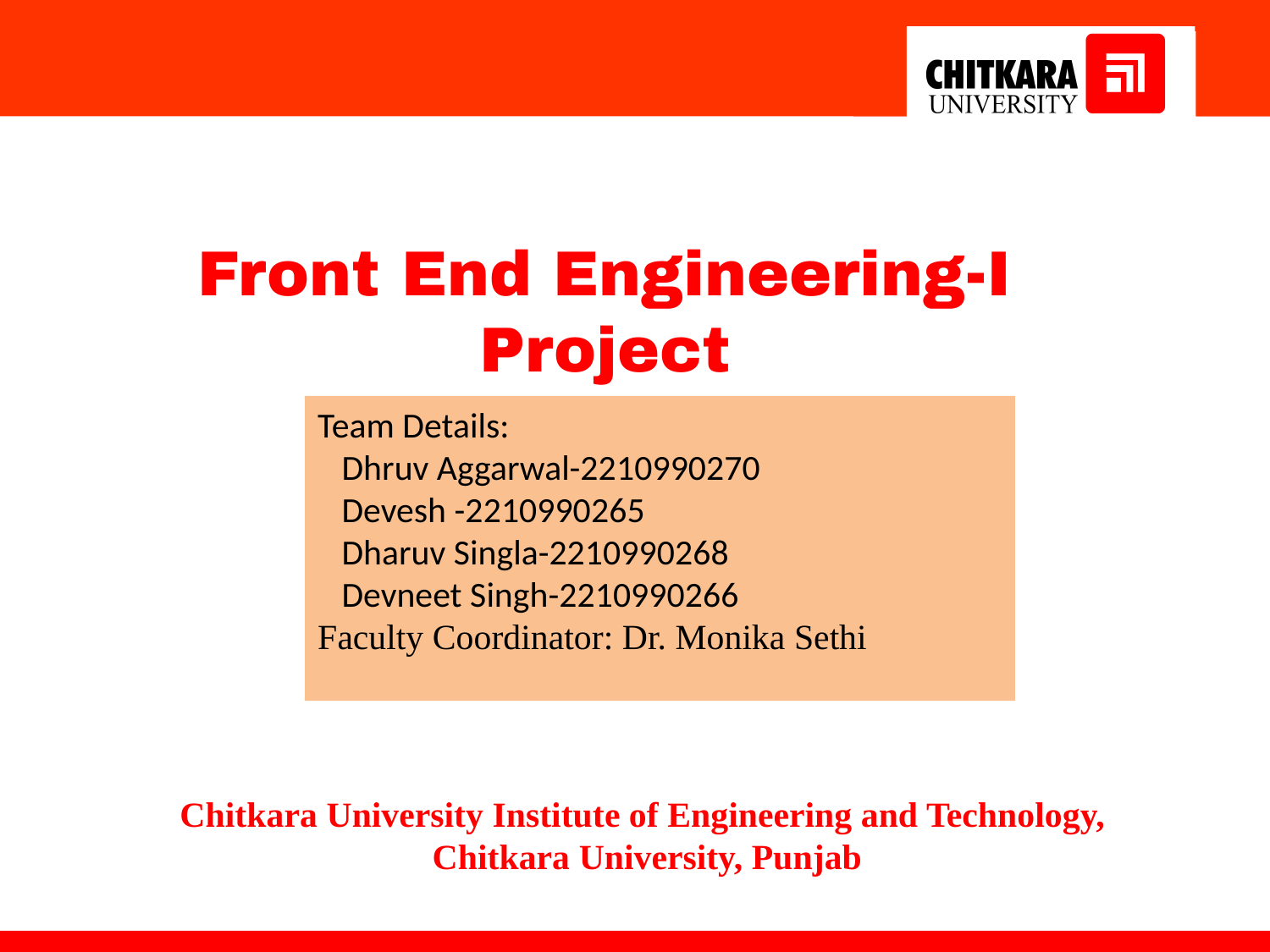

Front End Engineering-I Project
Team Details:
   Dhruv Aggarwal-2210990270
   Devesh -2210990265
   Dharuv Singla-2210990268
   Devneet Singh-2210990266
Faculty Coordinator: Dr. Monika Sethi

:

Chitkara University Institute of Engineering and Technology,
Chitkara University, Punjab